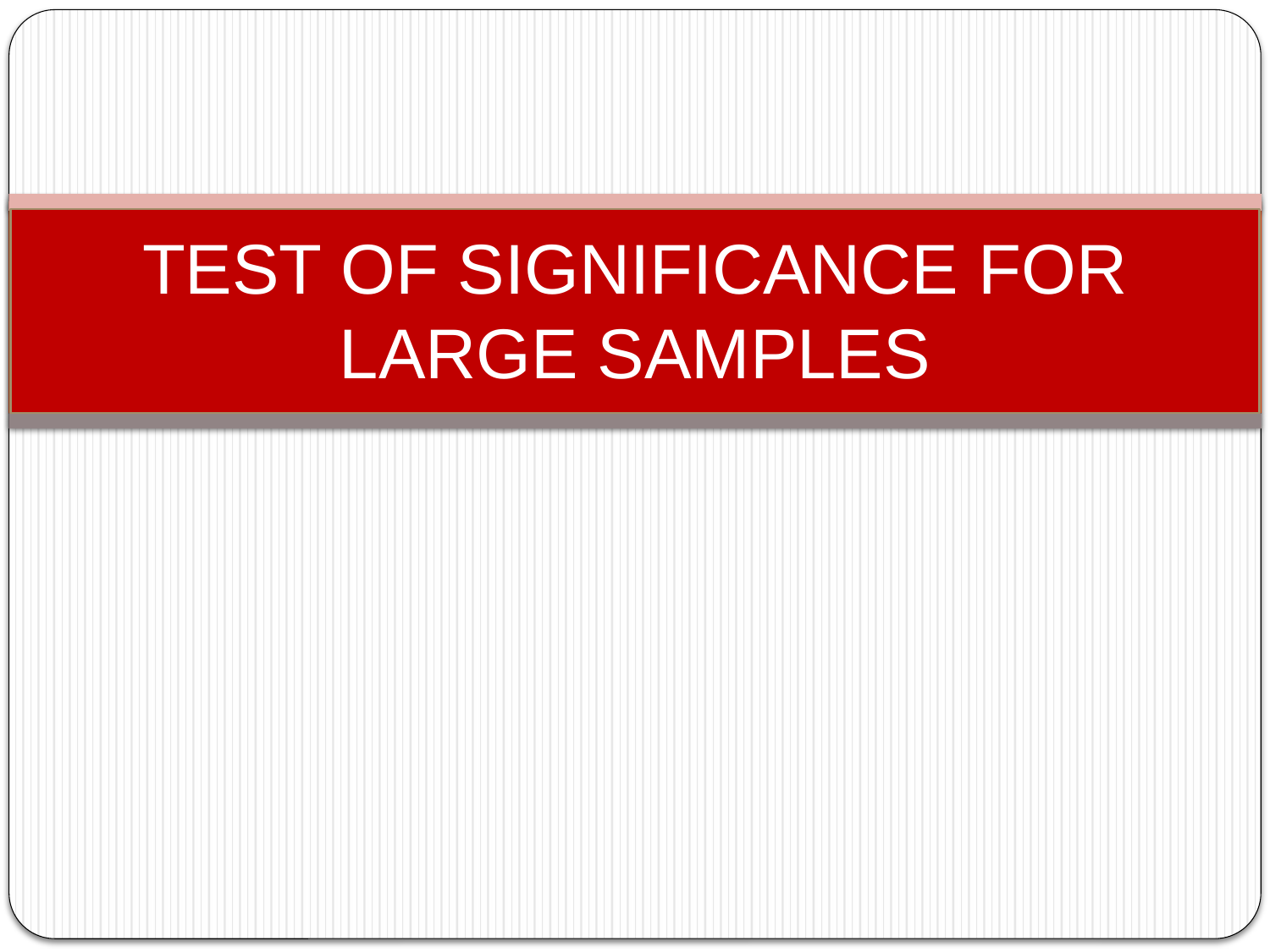

# TEST OF SIGNIFICANCE FOR LARGE SAMPLES